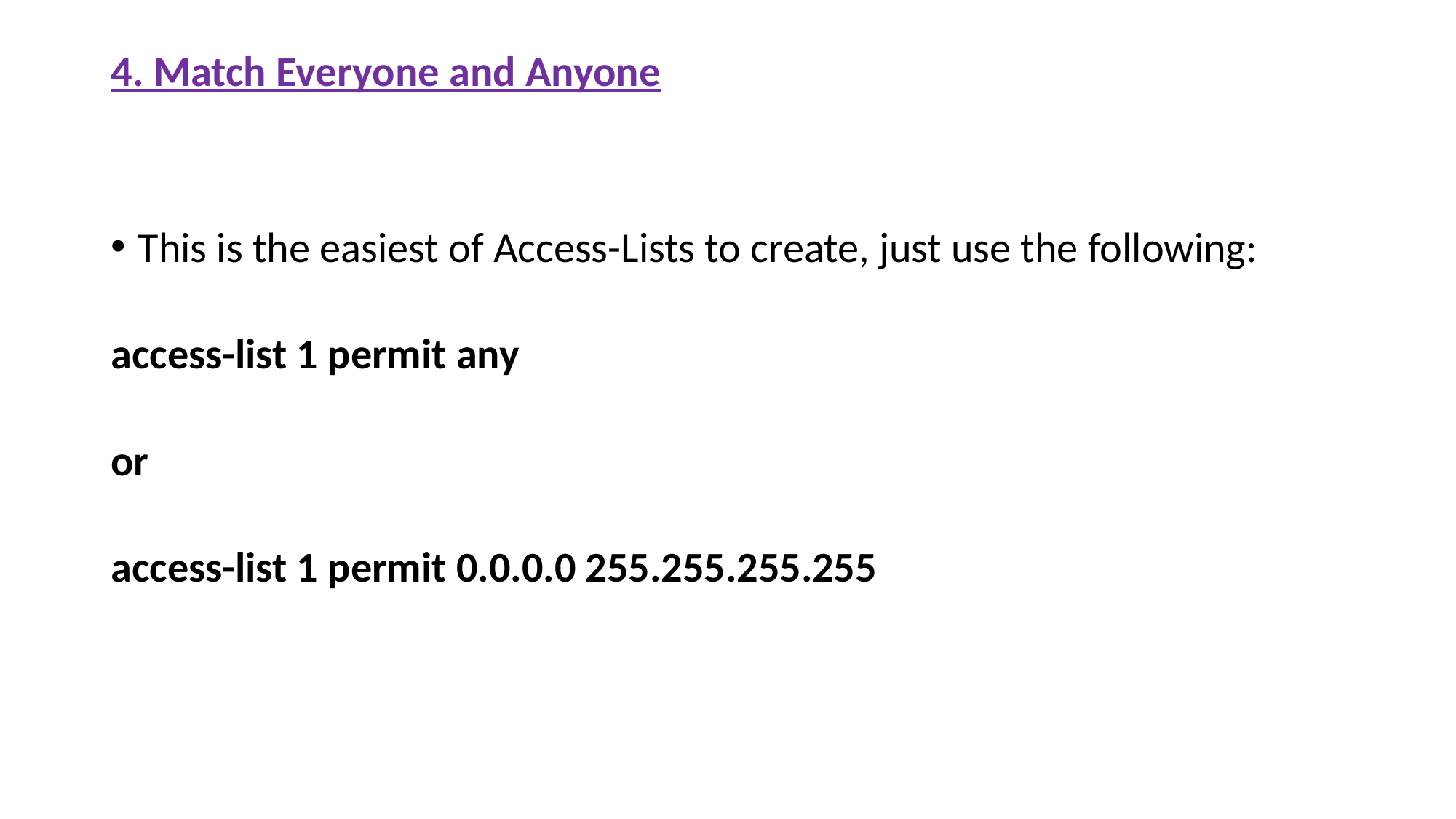

# 4. Match Everyone and Anyone
This is the easiest of Access-Lists to create, just use the following:
access-list 1 permit any
or
access-list 1 permit 0.0.0.0 255.255.255.255